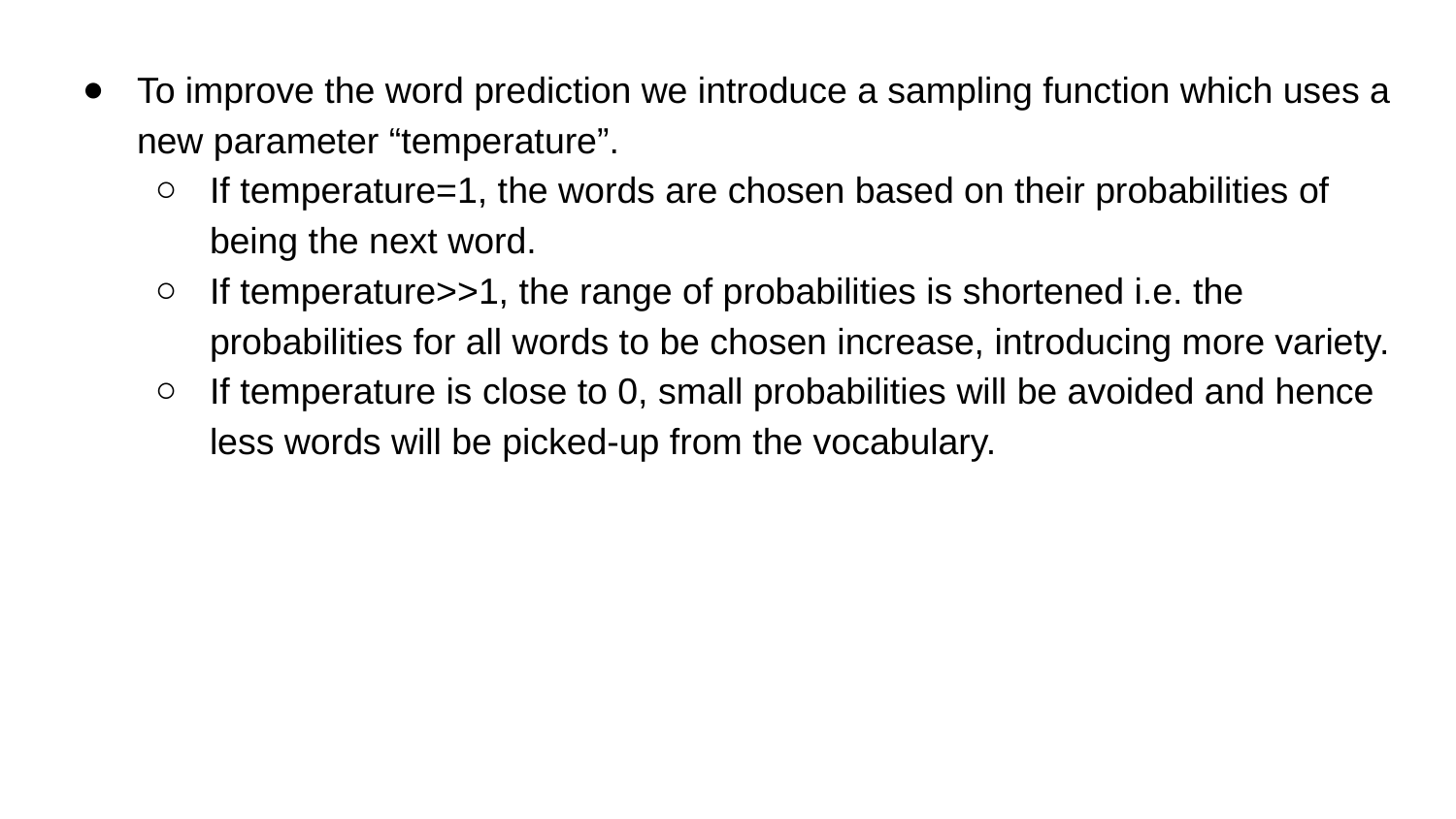

To improve the word prediction we introduce a sampling function which uses a new parameter “temperature”.
If temperature=1, the words are chosen based on their probabilities of being the next word.
If temperature>>1, the range of probabilities is shortened i.e. the probabilities for all words to be chosen increase, introducing more variety.
If temperature is close to 0, small probabilities will be avoided and hence less words will be picked-up from the vocabulary.